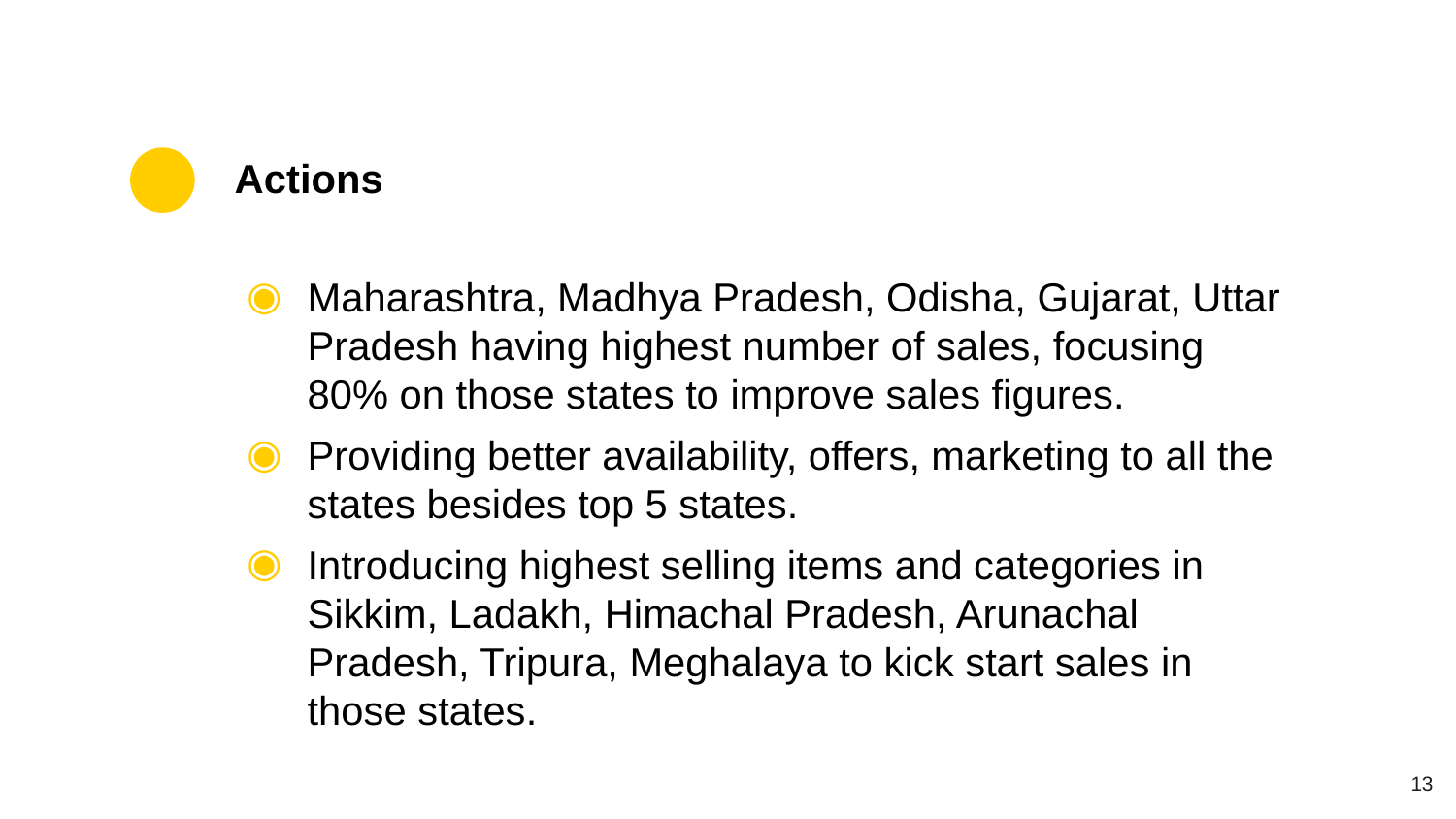

# Actions
Maharashtra, Madhya Pradesh, Odisha, Gujarat, Uttar Pradesh having highest number of sales, focusing 80% on those states to improve sales figures.
Providing better availability, offers, marketing to all the states besides top 5 states.
Introducing highest selling items and categories in Sikkim, Ladakh, Himachal Pradesh, Arunachal Pradesh, Tripura, Meghalaya to kick start sales in those states.
13